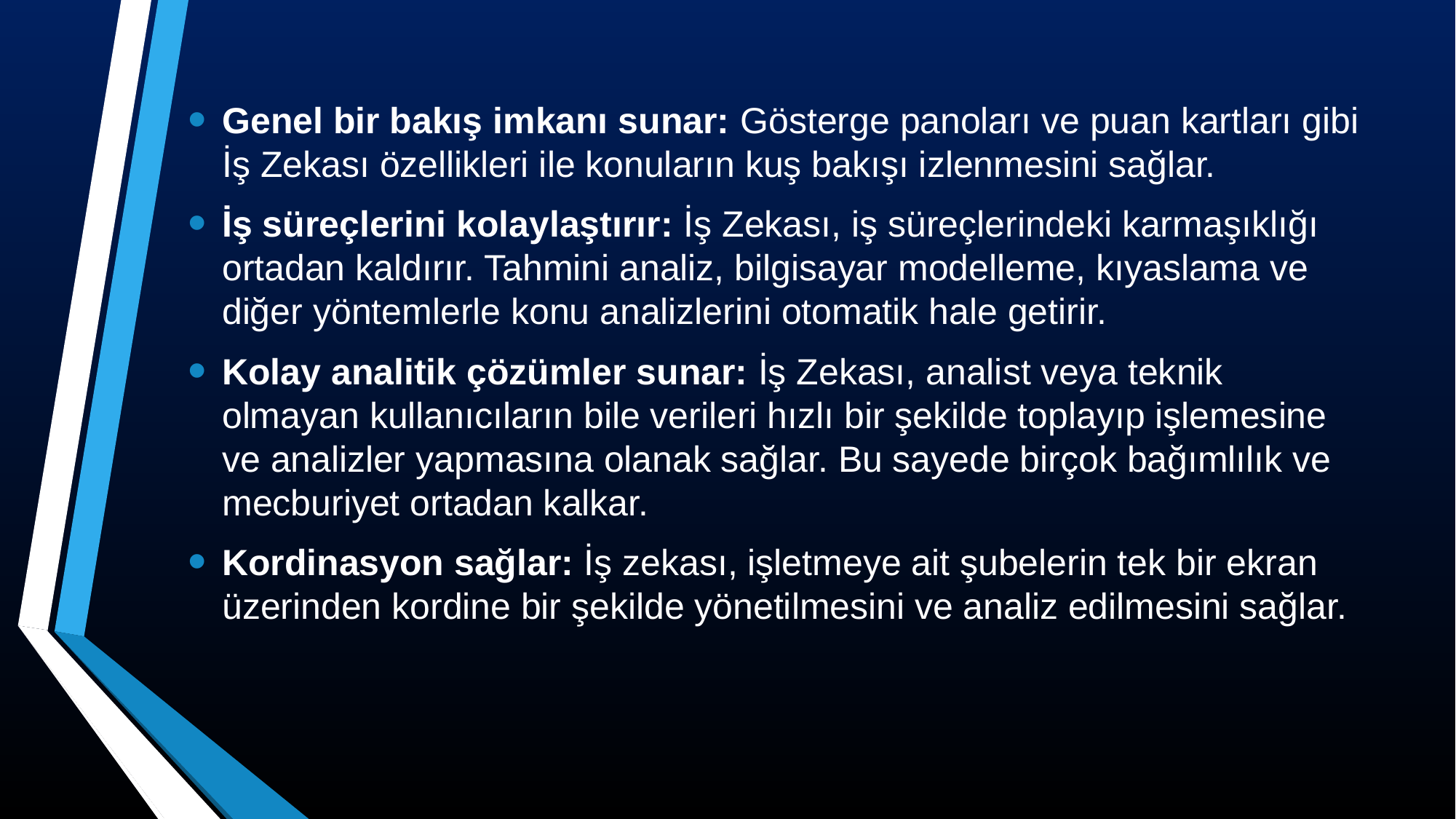

Genel bir bakış imkanı sunar: Gösterge panoları ve puan kartları gibi İş Zekası özellikleri ile konuların kuş bakışı izlenmesini sağlar.
İş süreçlerini kolaylaştırır: İş Zekası, iş süreçlerindeki karmaşıklığı ortadan kaldırır. Tahmini analiz, bilgisayar modelleme, kıyaslama ve diğer yöntemlerle konu analizlerini otomatik hale getirir.
Kolay analitik çözümler sunar: İş Zekası, analist veya teknik olmayan kullanıcıların bile verileri hızlı bir şekilde toplayıp işlemesine ve analizler yapmasına olanak sağlar. Bu sayede birçok bağımlılık ve mecburiyet ortadan kalkar.
Kordinasyon sağlar: İş zekası, işletmeye ait şubelerin tek bir ekran üzerinden kordine bir şekilde yönetilmesini ve analiz edilmesini sağlar.